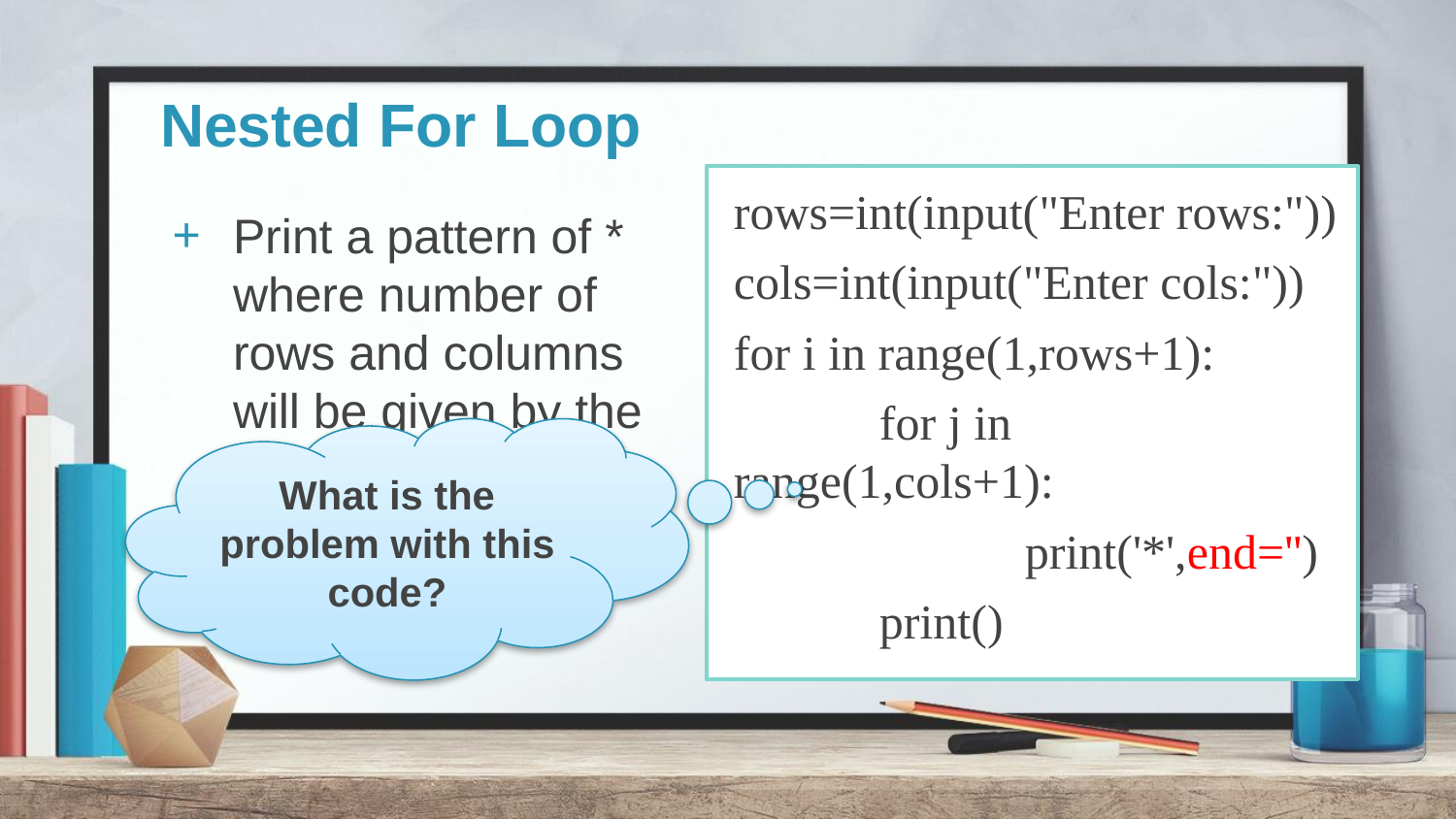

# Nested For Loop
rows=int(input("Enter rows:"))
cols=int(input("Enter cols:"))
for i in range(1,rows+1):
 	for j in range(1,cols+1):
 		print('*')
 	print()
rows=int(input("Enter rows:"))
cols=int(input("Enter cols:"))
for i in range(1,rows+1):
 	for j in range(1,cols+1):
 		print('*',end='')
 	print()
Print a pattern of * where number of rows and columns will be given by the user.
What is the problem with this code?